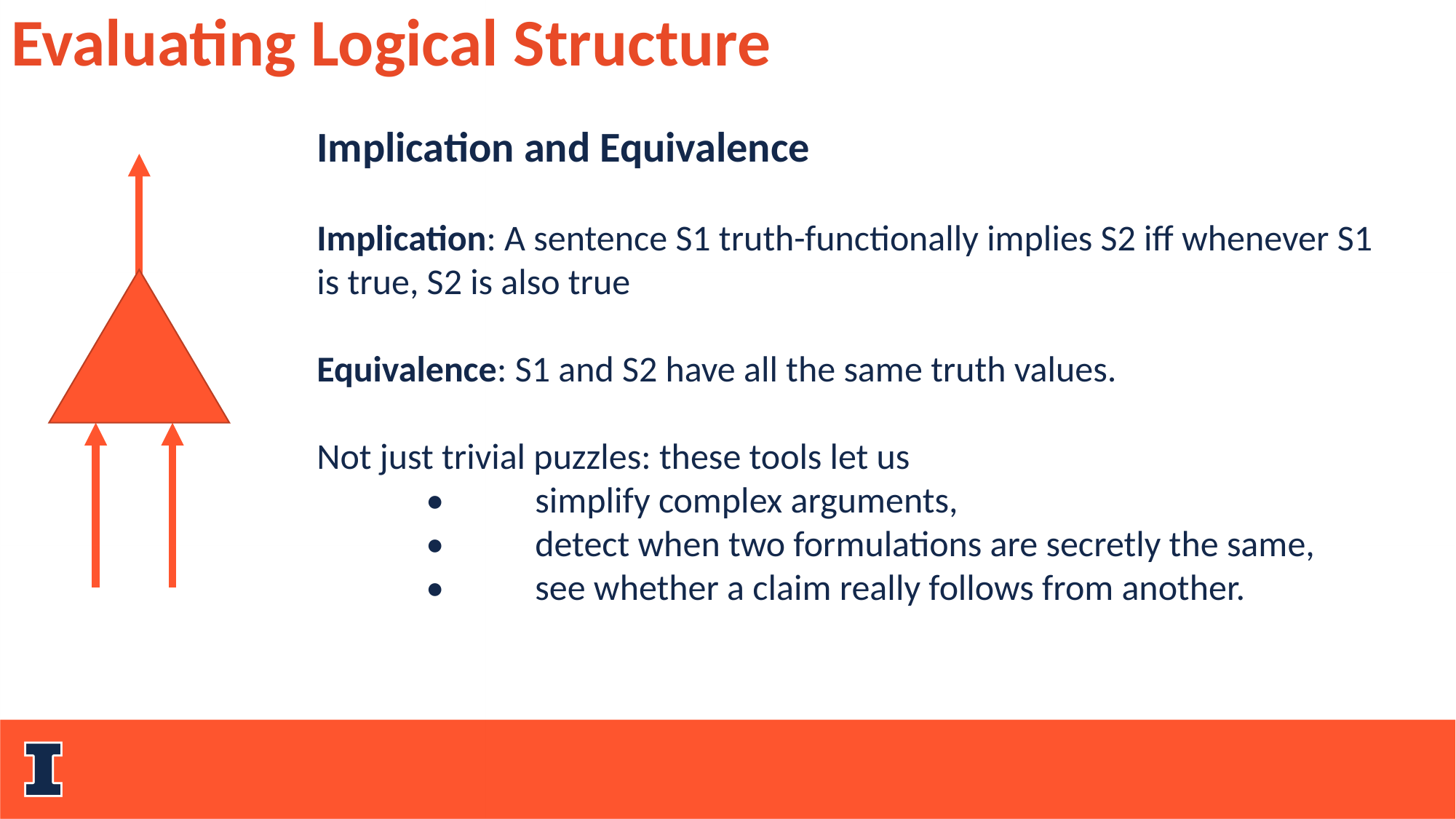

Evaluating Logical Structure
Implication and Equivalence

Implication: A sentence S1 truth-functionally implies S2 iff whenever S1 is true, S2 is also true

Equivalence: S1 and S2 have all the same truth values.

Not just trivial puzzles: these tools let us
	•	simplify complex arguments,
	•	detect when two formulations are secretly the same,
	•	see whether a claim really follows from another.